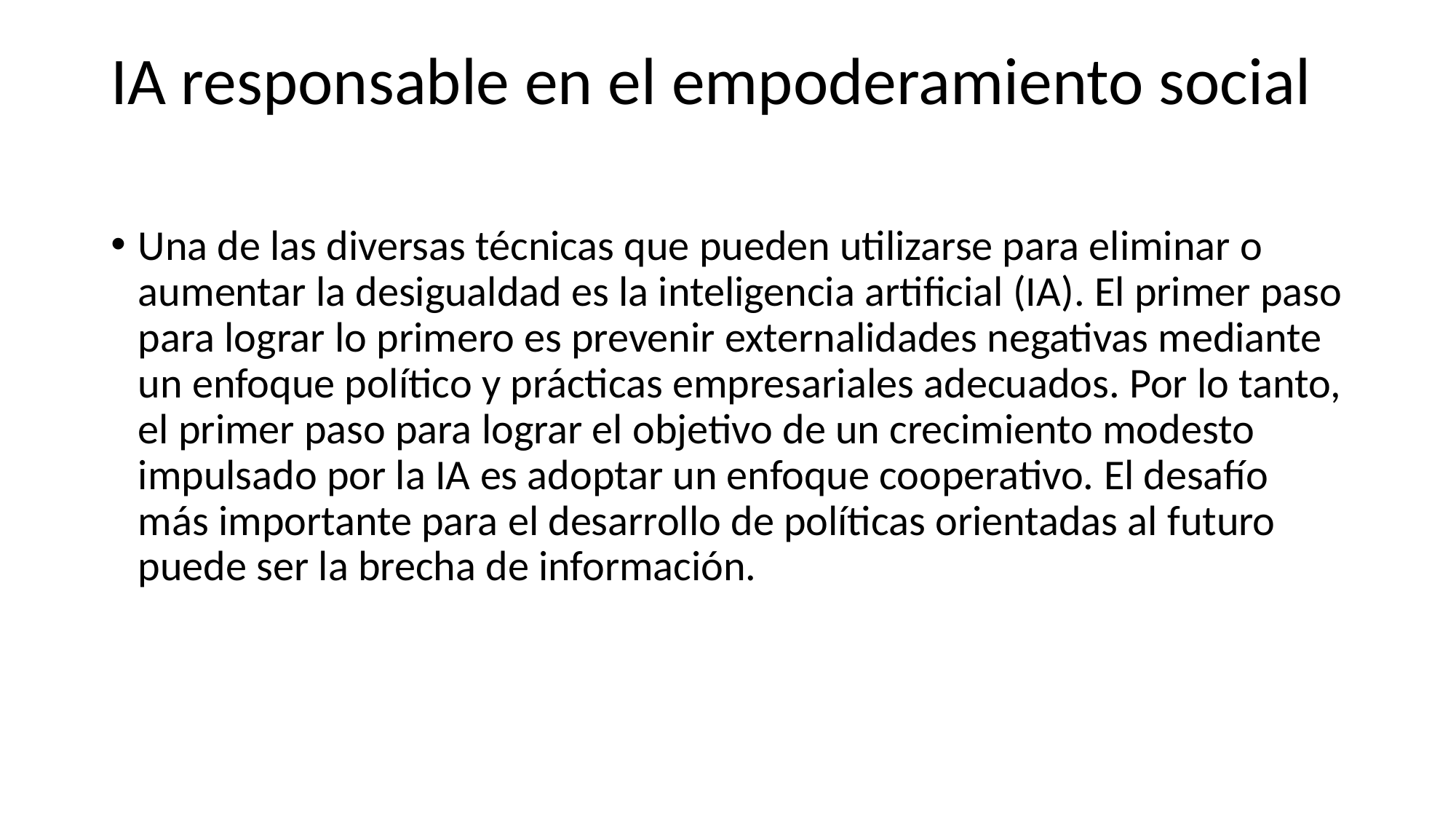

# IA responsable en el empoderamiento social
Una de las diversas técnicas que pueden utilizarse para eliminar o aumentar la desigualdad es la inteligencia artificial (IA). El primer paso para lograr lo primero es prevenir externalidades negativas mediante un enfoque político y prácticas empresariales adecuados. Por lo tanto, el primer paso para lograr el objetivo de un crecimiento modesto impulsado por la IA es adoptar un enfoque cooperativo. El desafío más importante para el desarrollo de políticas orientadas al futuro puede ser la brecha de información.